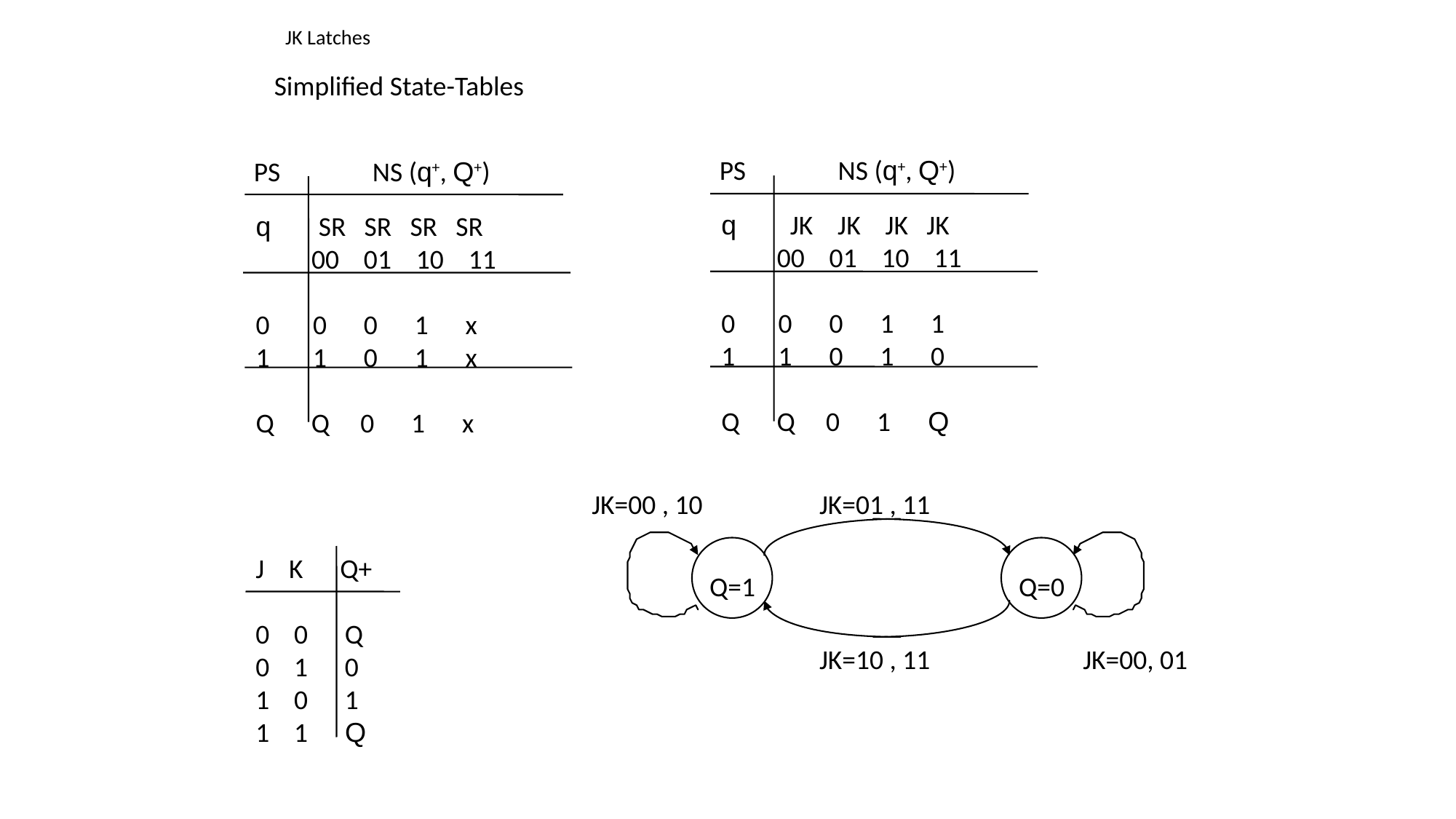

# JK Latches
Simplified State-Tables
PS
NS (q+, Q+)

q        JK    JK    JK   JK
         00    01    10    11

0       0      0      1      1
1       1      0      1      0

Q      Q     0      1      Q

PS
NS (q+, Q+)

q       SR   SR   SR   SR
         00    01    10    11

0       0      0      1      x
1       1      0      1      x

Q      Q     0      1      x

JK=00 , 10
JK=01 , 11

Q=1
Q=0

JK=10 , 11
JK=00, 01
J    K      Q+

0    0      Q
0    1      0
1    0      1
1    1      Q